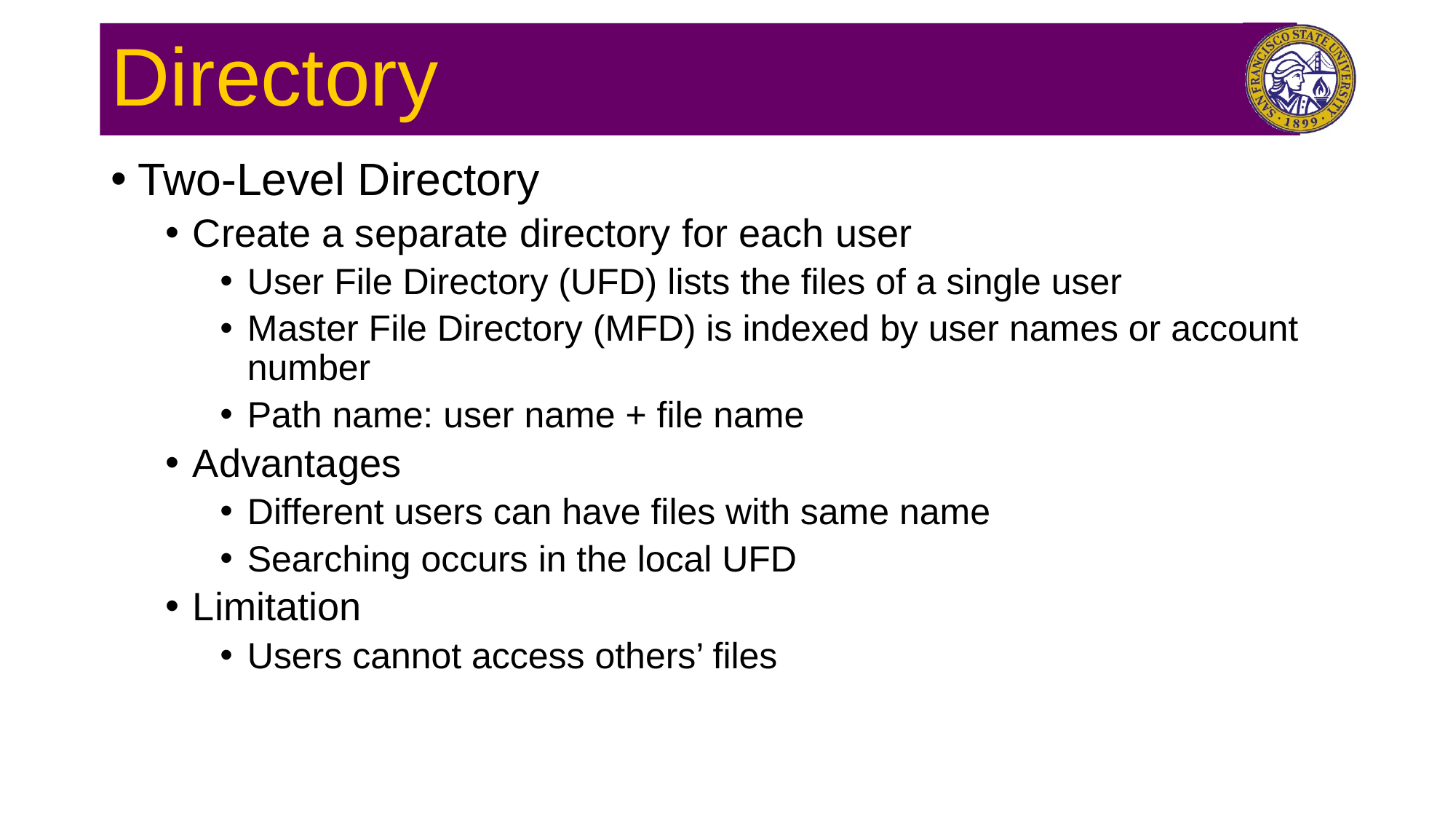

# Directory
Two-Level Directory
Create a separate directory for each user
User File Directory (UFD) lists the files of a single user
Master File Directory (MFD) is indexed by user names or account number
Path name: user name + file name
Advantages
Different users can have files with same name
Searching occurs in the local UFD
Limitation
Users cannot access others’ files